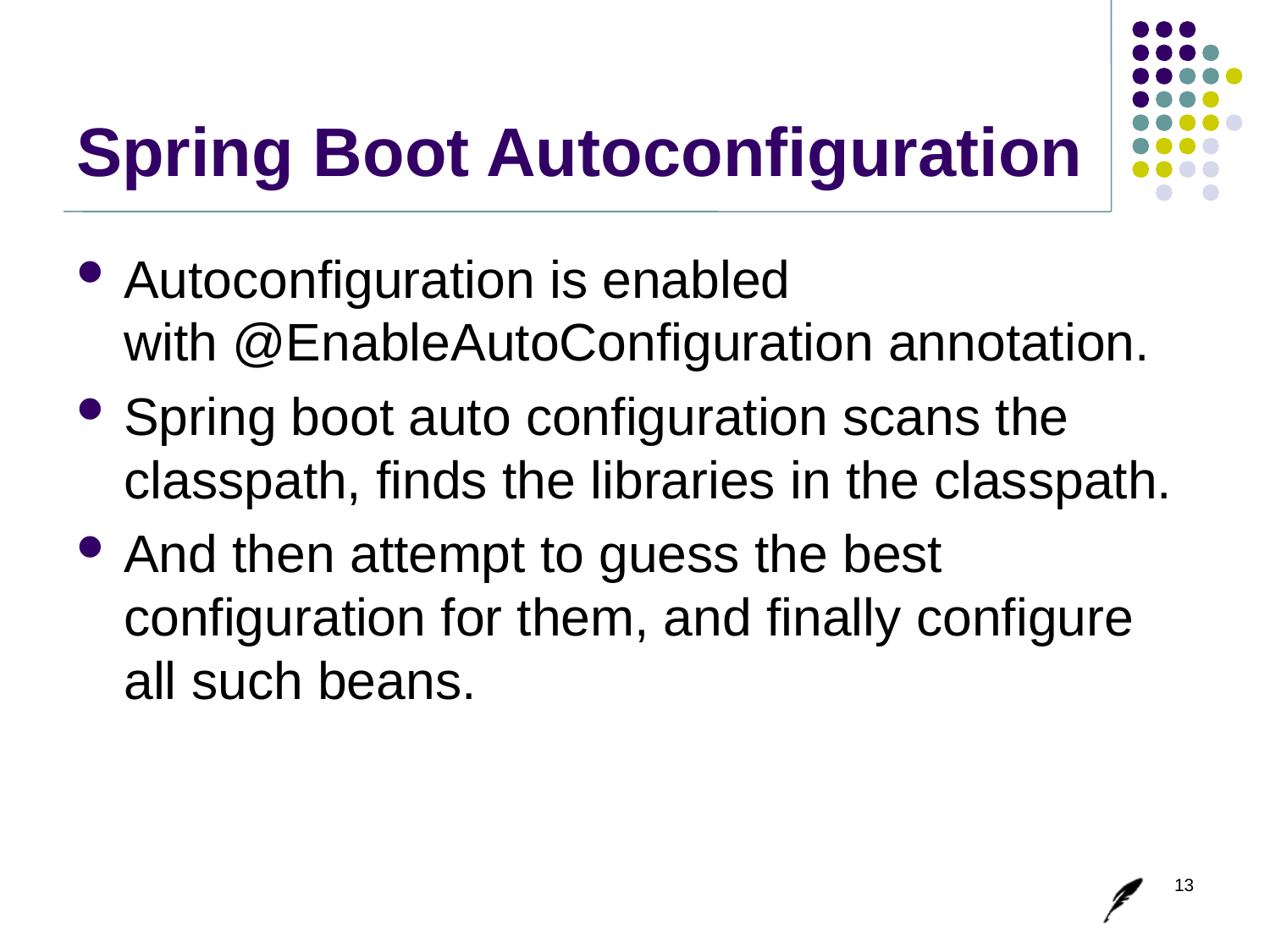

# Spring Boot Autoconfiguration
Autoconfiguration is enabled with @EnableAutoConfiguration annotation.
Spring boot auto configuration scans the classpath, finds the libraries in the classpath.
And then attempt to guess the best configuration for them, and finally configure all such beans.

13